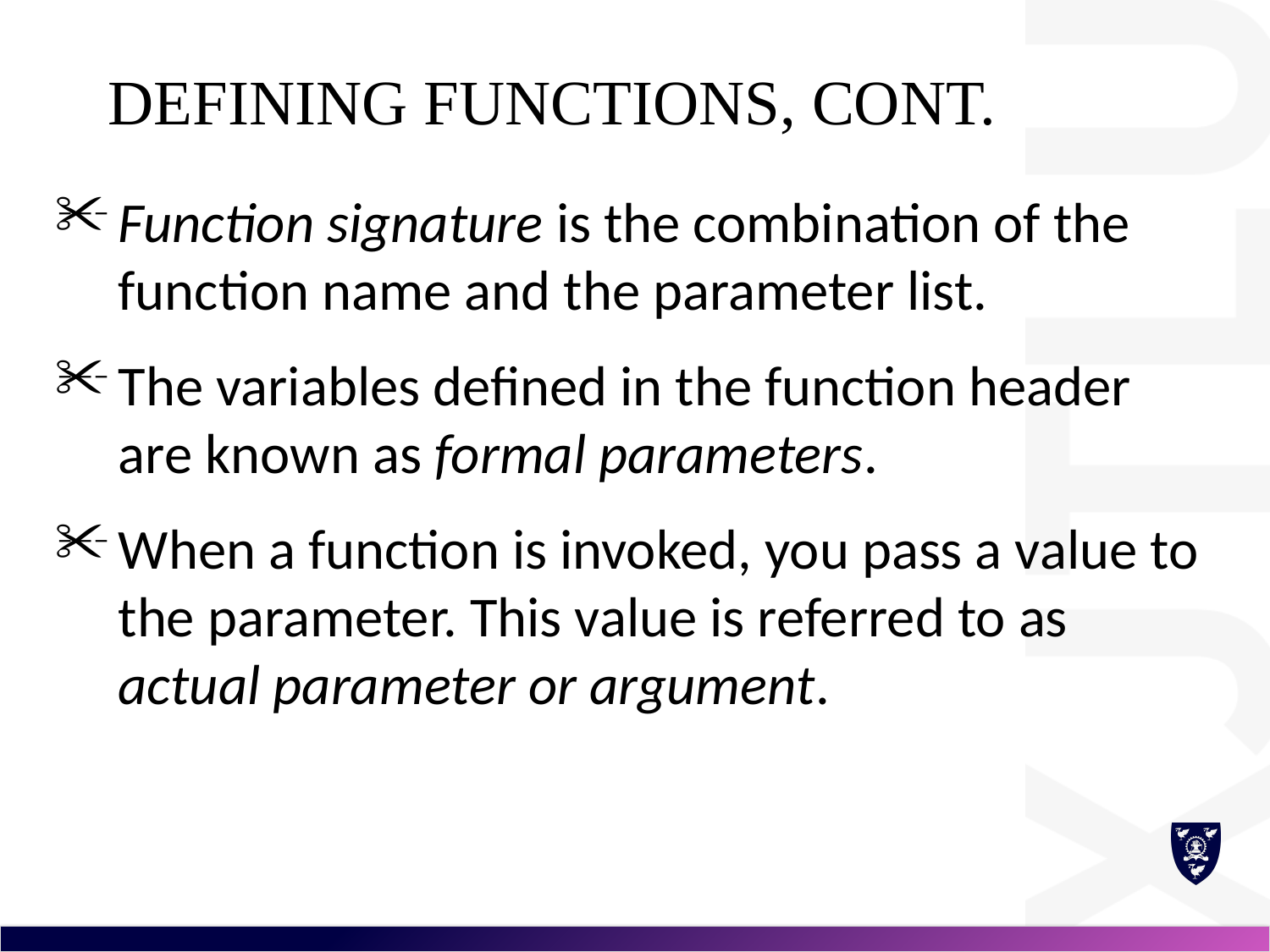

# Defining Functions, cont.
Function signature is the combination of the function name and the parameter list.
The variables defined in the function header are known as formal parameters.
When a function is invoked, you pass a value to the parameter. This value is referred to as actual parameter or argument.
9